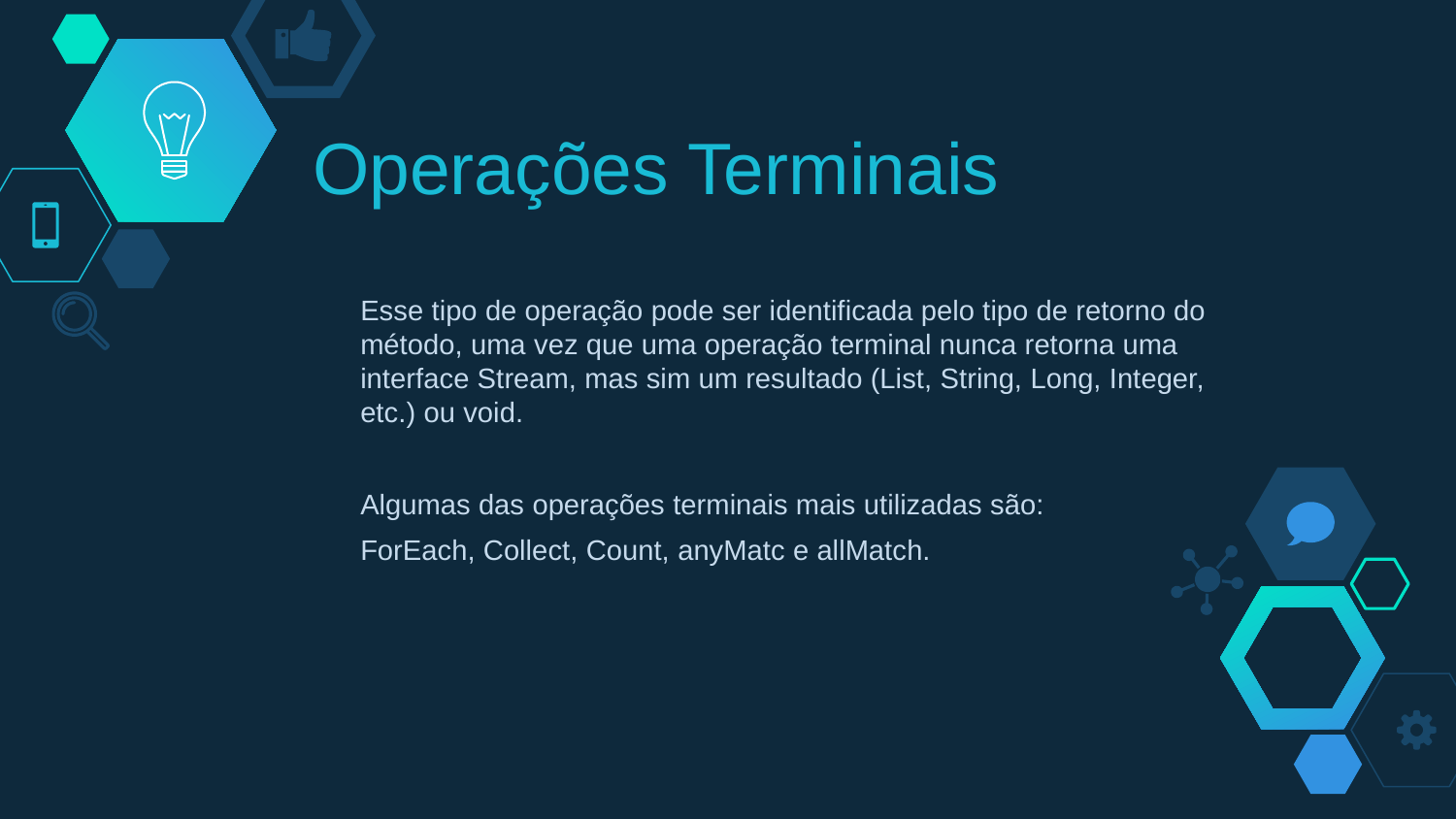

# Operações Terminais

Esse tipo de operação pode ser identificada pelo tipo de retorno do método, uma vez que uma operação terminal nunca retorna uma interface Stream, mas sim um resultado (List, String, Long, Integer, etc.) ou void.

Algumas das operações terminais mais utilizadas são:
ForEach, Collect, Count, anyMatc e allMatch.